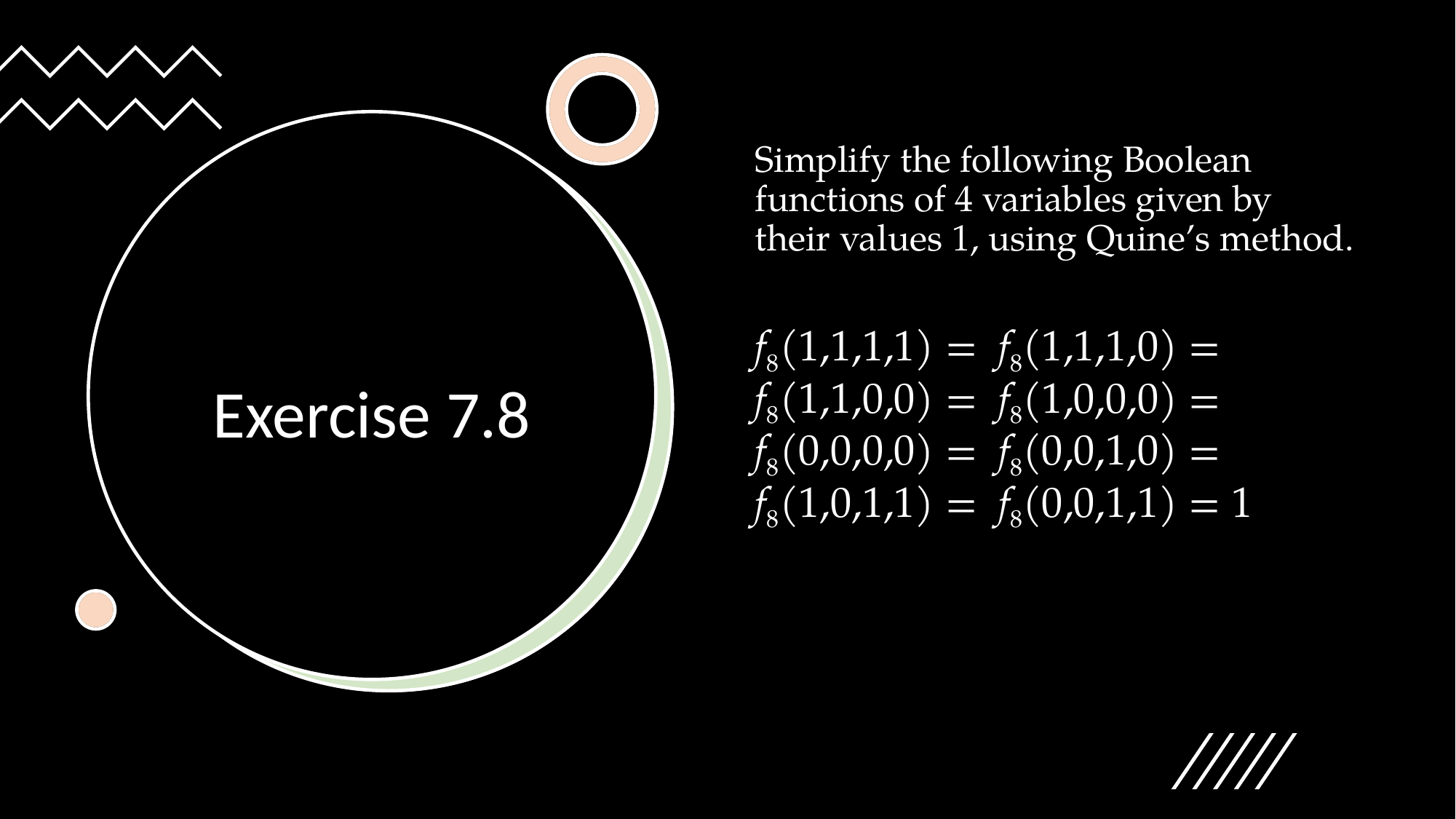

Simplify the following Boolean functions of 4 variables given by their values 1, using Quine’s method.
f8(1,1,1,1) =  f8(1,1,1,0) =  f8(1,1,0,0) =  f8(1,0,0,0) = f8(0,0,0,0) =  f8(0,0,1,0) =  f8(1,0,1,1) =  f8(0,0,1,1) = 1
# Exercise 7.8